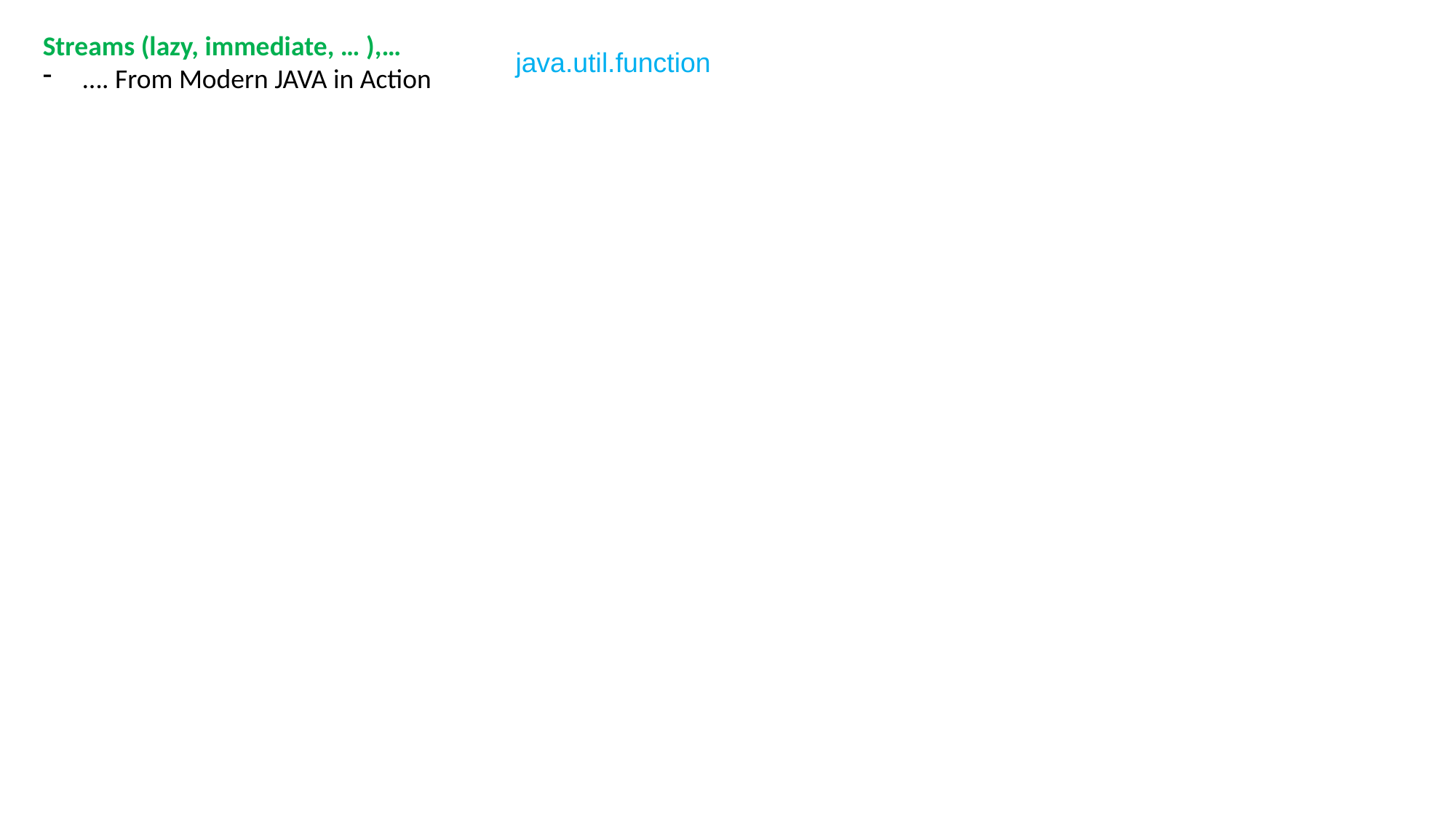

Streams (lazy, immediate, … ),…
 …. From Modern JAVA in Action
java.util.function